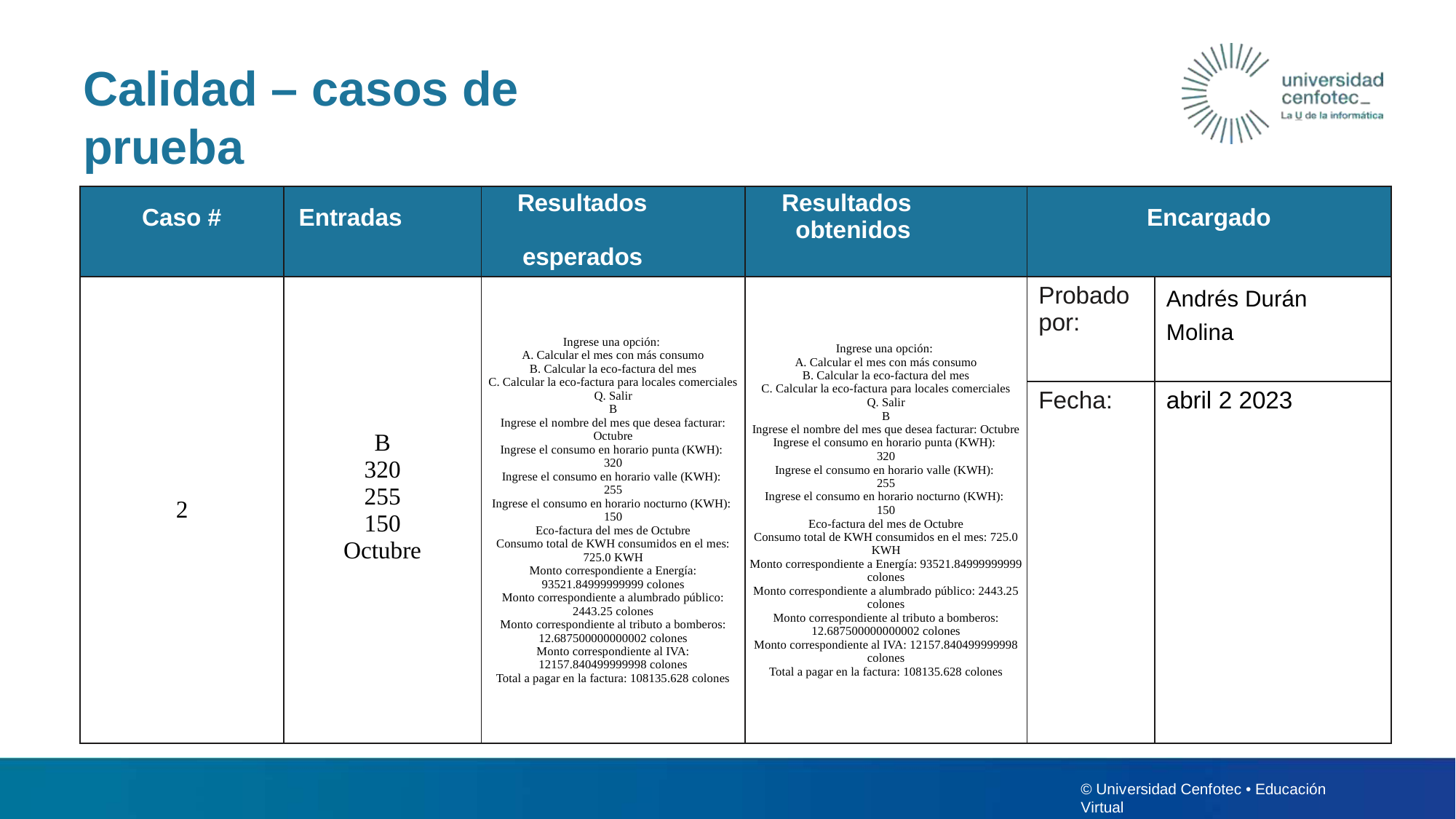

# Calidad – casos de prueba
| Caso # | Entradas | Resultados esperados | Resultados obtenidos | Encargado |  |
| --- | --- | --- | --- | --- | --- |
| 2 | B 320 255 150 Octubre | Ingrese una opción: A. Calcular el mes con más consumo B. Calcular la eco-factura del mes C. Calcular la eco-factura para locales comerciales Q. Salir B Ingrese el nombre del mes que desea facturar: Octubre Ingrese el consumo en horario punta (KWH): 320 Ingrese el consumo en horario valle (KWH): 255 Ingrese el consumo en horario nocturno (KWH): 150 Eco-factura del mes de Octubre Consumo total de KWH consumidos en el mes: 725.0 KWH Monto correspondiente a Energía: 93521.84999999999 colones Monto correspondiente a alumbrado público: 2443.25 colones Monto correspondiente al tributo a bomberos: 12.687500000000002 colones Monto correspondiente al IVA: 12157.840499999998 colones Total a pagar en la factura: 108135.628 colones | Ingrese una opción: A. Calcular el mes con más consumo B. Calcular la eco-factura del mes C. Calcular la eco-factura para locales comerciales Q. Salir B Ingrese el nombre del mes que desea facturar: Octubre Ingrese el consumo en horario punta (KWH): 320 Ingrese el consumo en horario valle (KWH): 255 Ingrese el consumo en horario nocturno (KWH): 150 Eco-factura del mes de Octubre Consumo total de KWH consumidos en el mes: 725.0 KWH Monto correspondiente a Energía: 93521.84999999999 colones Monto correspondiente a alumbrado público: 2443.25 colones Monto correspondiente al tributo a bomberos: 12.687500000000002 colones Monto correspondiente al IVA: 12157.840499999998 colones Total a pagar en la factura: 108135.628 colones | Probado por: | Andrés Durán Molina |
|  |  |  |  | Fecha: | abril 2 2023 |
© Universidad Cenfotec • Educación Virtual